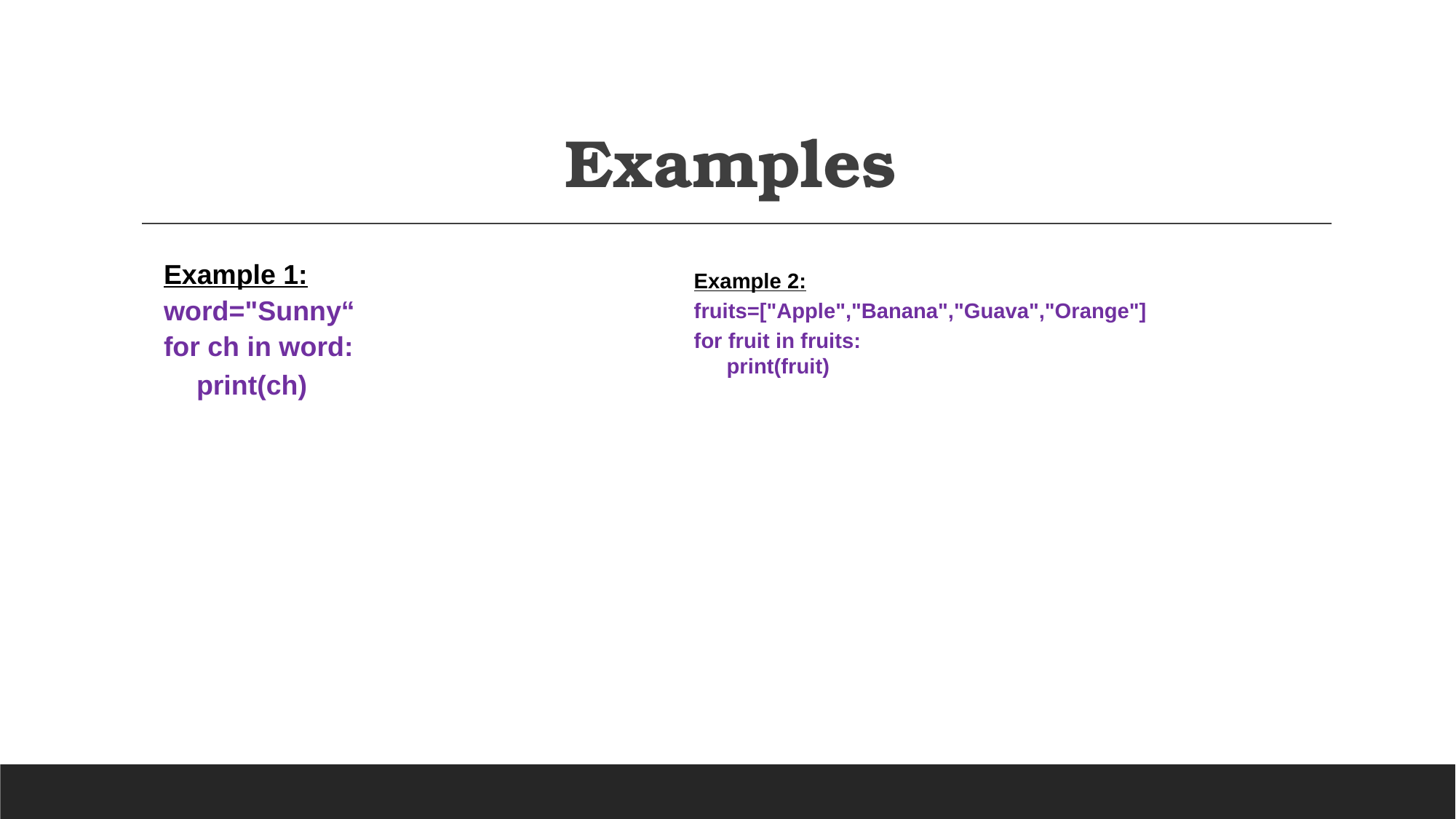

# Examples
Example 1:
word="Sunny“
for ch in word:
print(ch)

Example 2:
fruits=["Apple","Banana","Guava","Orange"]
for fruit in fruits:
print(fruit)